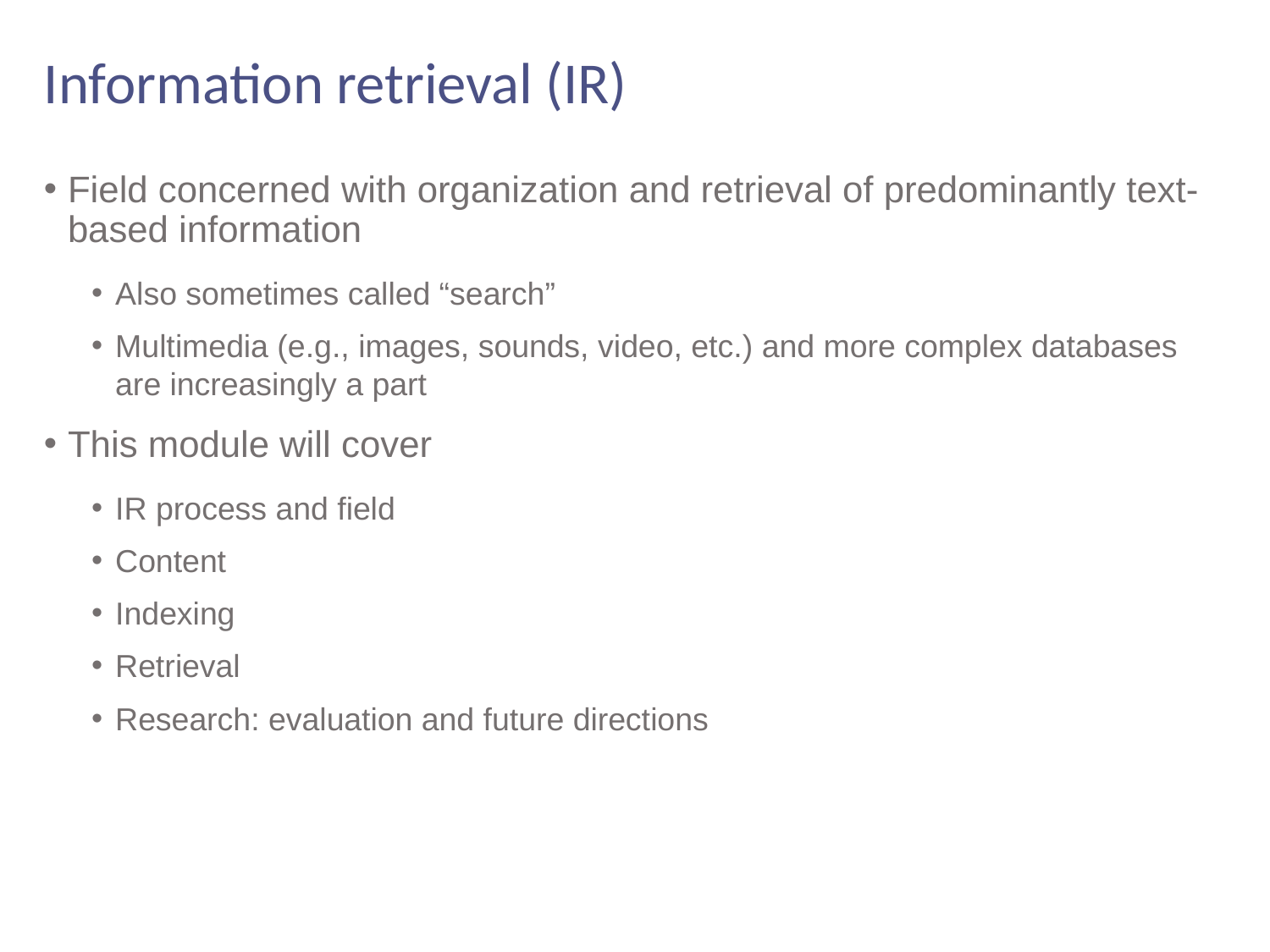

# Information retrieval (IR)
Field concerned with organization and retrieval of predominantly text-based information
Also sometimes called “search”
Multimedia (e.g., images, sounds, video, etc.) and more complex databases are increasingly a part
This module will cover
IR process and field
Content
Indexing
Retrieval
Research: evaluation and future directions